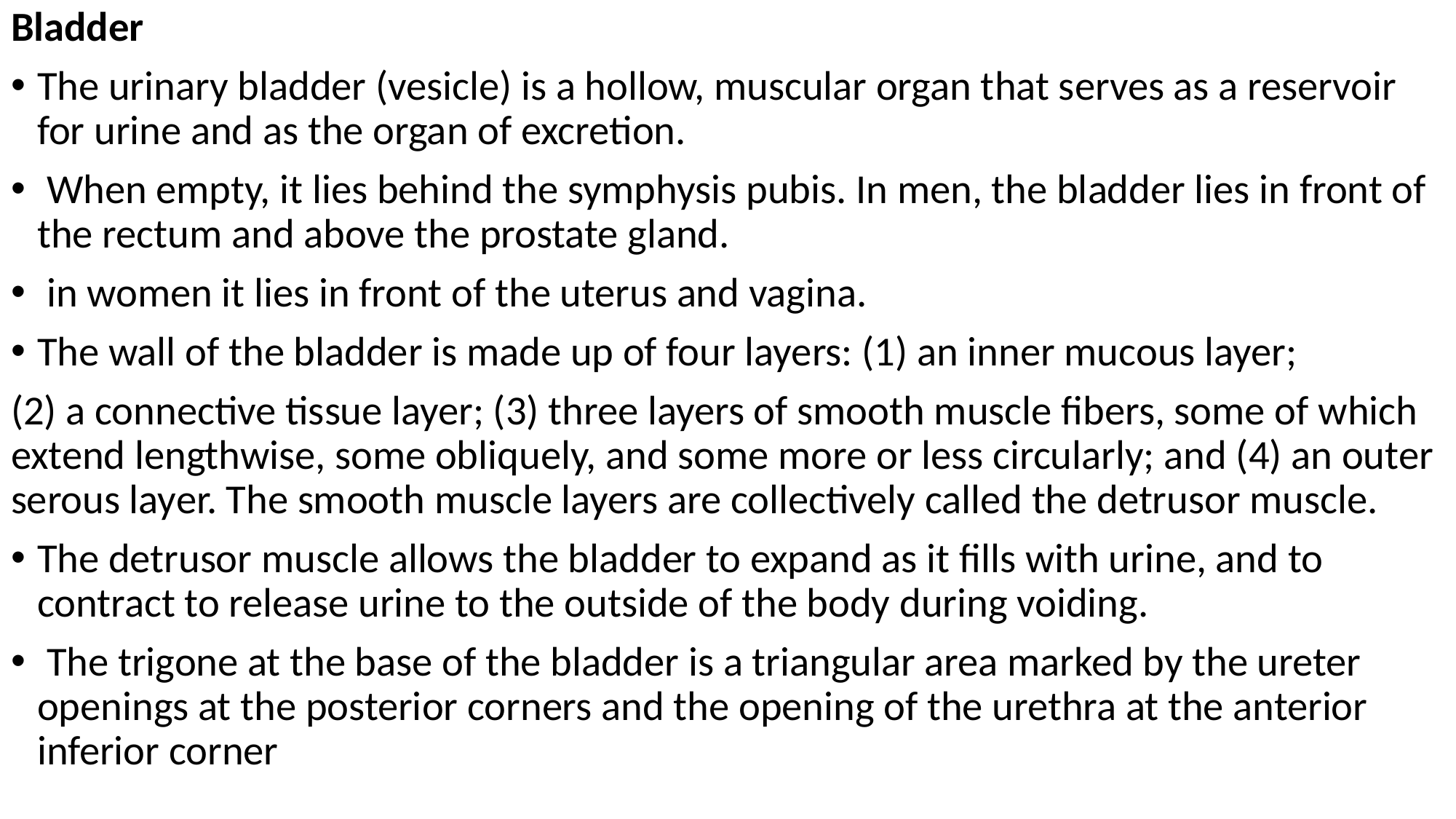

Bladder
The urinary bladder (vesicle) is a hollow, muscular organ that serves as a reservoir for urine and as the organ of excretion.
 When empty, it lies behind the symphysis pubis. In men, the bladder lies in front of the rectum and above the prostate gland.
 in women it lies in front of the uterus and vagina.
The wall of the bladder is made up of four layers: (1) an inner mucous layer;
(2) a connective tissue layer; (3) three layers of smooth muscle fibers, some of which extend lengthwise, some obliquely, and some more or less circularly; and (4) an outer serous layer. The smooth muscle layers are collectively called the detrusor muscle.
The detrusor muscle allows the bladder to expand as it fills with urine, and to contract to release urine to the outside of the body during voiding.
 The trigone at the base of the bladder is a triangular area marked by the ureter openings at the posterior corners and the opening of the urethra at the anterior inferior corner